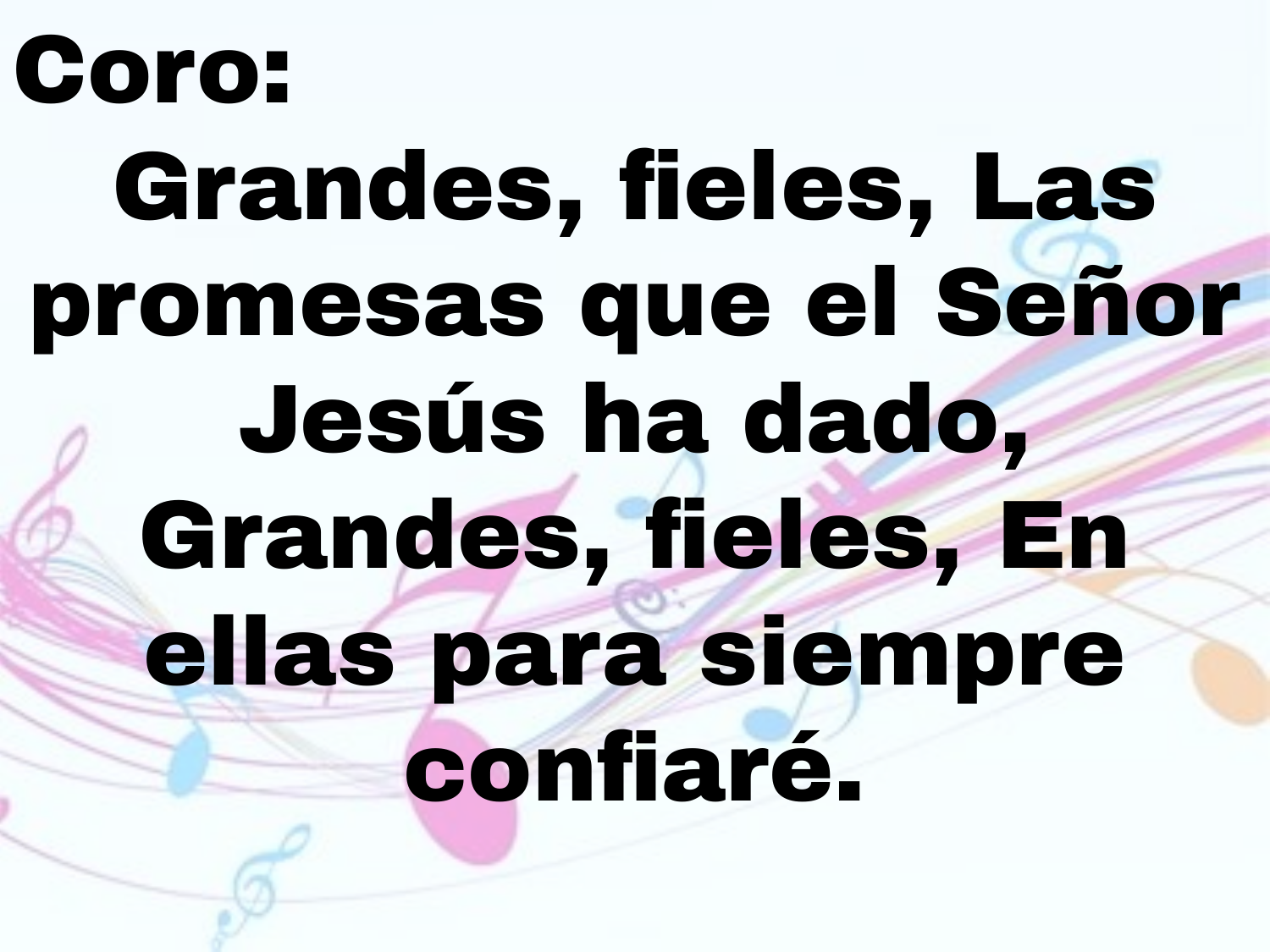

Coro:
Grandes, fieles, Las promesas que el Señor Jesús ha dado, Grandes, fieles, En ellas para siempre confiaré.